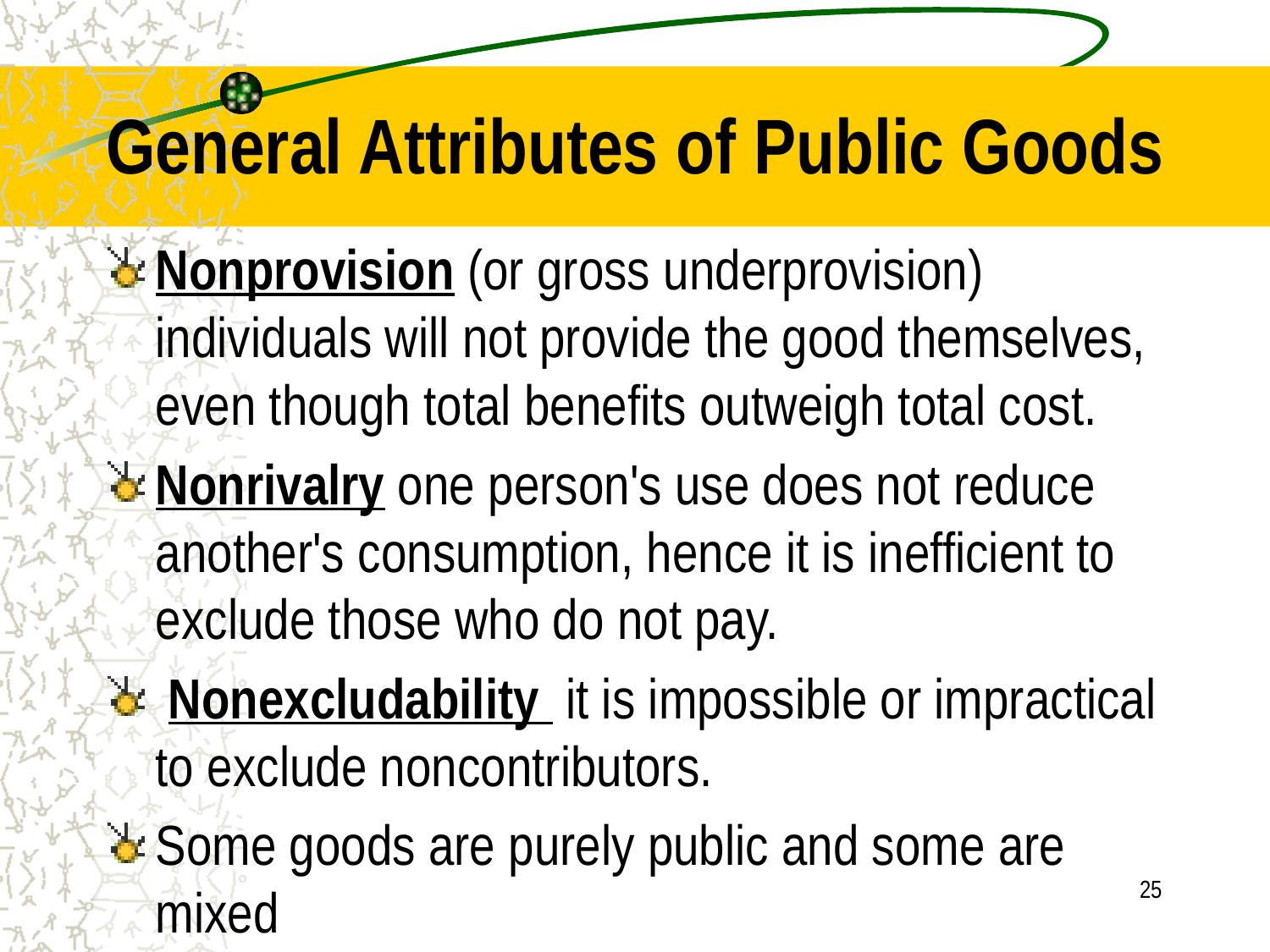

# General Attributes of Public Goods
Nonprovision (or gross underprovision) individuals will not provide the good themselves, even though total benefits outweigh total cost.
Nonrivalry one person's use does not reduce another's consumption, hence it is inefficient to exclude those who do not pay.
 Nonexcludability  it is impossible or impractical to exclude noncontributors.
Some goods are purely public and some are mixed
25